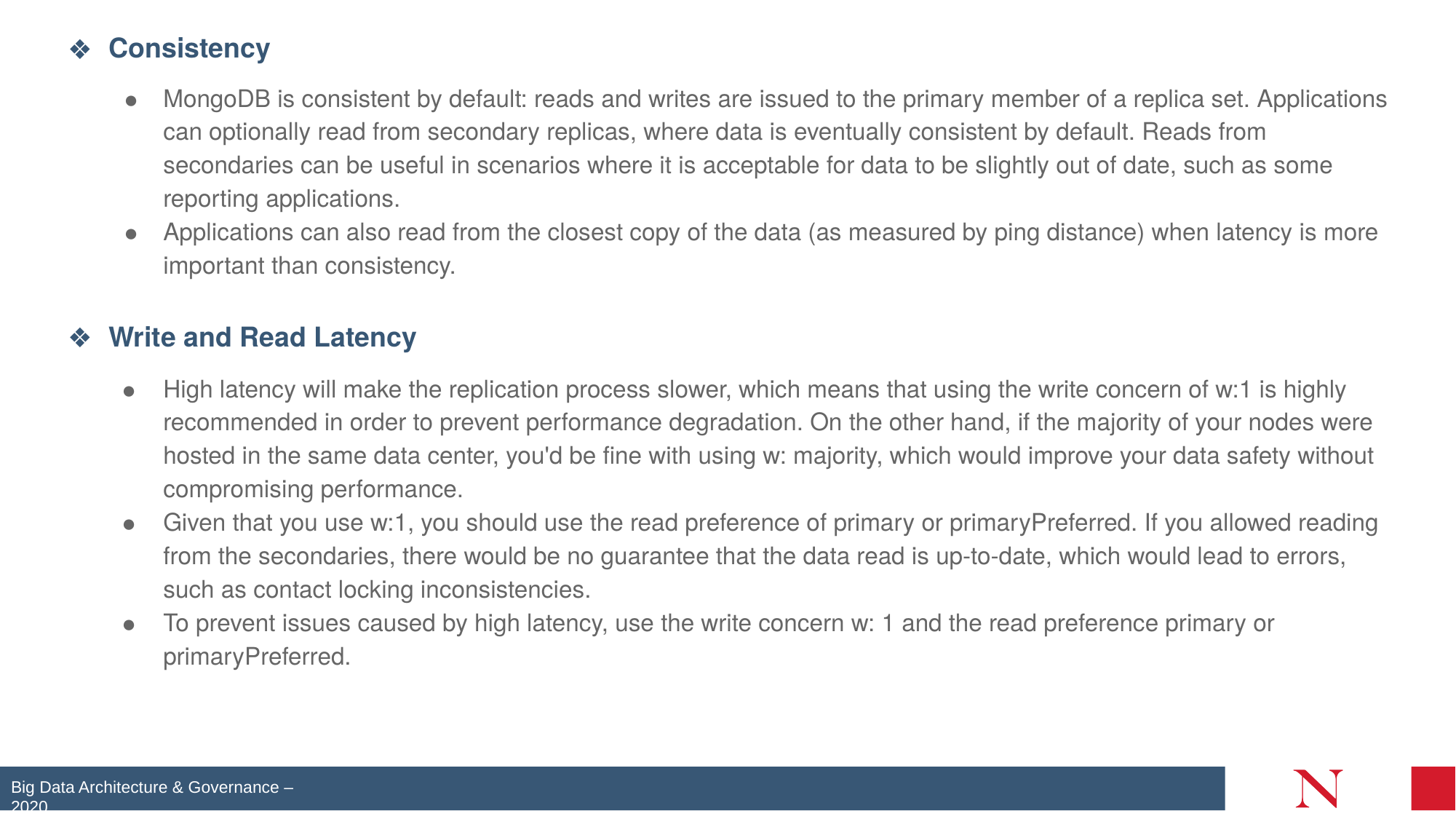

Consistency

MongoDB is consistent by default: reads and writes are issued to the primary member of a replica set. Applications can optionally read from secondary replicas, where data is eventually consistent by default. Reads from secondaries can be useful in scenarios where it is acceptable for data to be slightly out of date, such as some reporting applications.
Applications can also read from the closest copy of the data (as measured by ping distance) when latency is more important than consistency.

Write and Read Latency

High latency will make the replication process slower, which means that using the write concern of w:1 is highly recommended in order to prevent performance degradation. On the other hand, if the majority of your nodes were hosted in the same data center, you'd be fine with using w: majority, which would improve your data safety without compromising performance.
Given that you use w:1, you should use the read preference of primary or primaryPreferred. If you allowed reading from the secondaries, there would be no guarantee that the data read is up-to-date, which would lead to errors, such as contact locking inconsistencies.
To prevent issues caused by high latency, use the write concern w: 1 and the read preference primary or primaryPreferred.